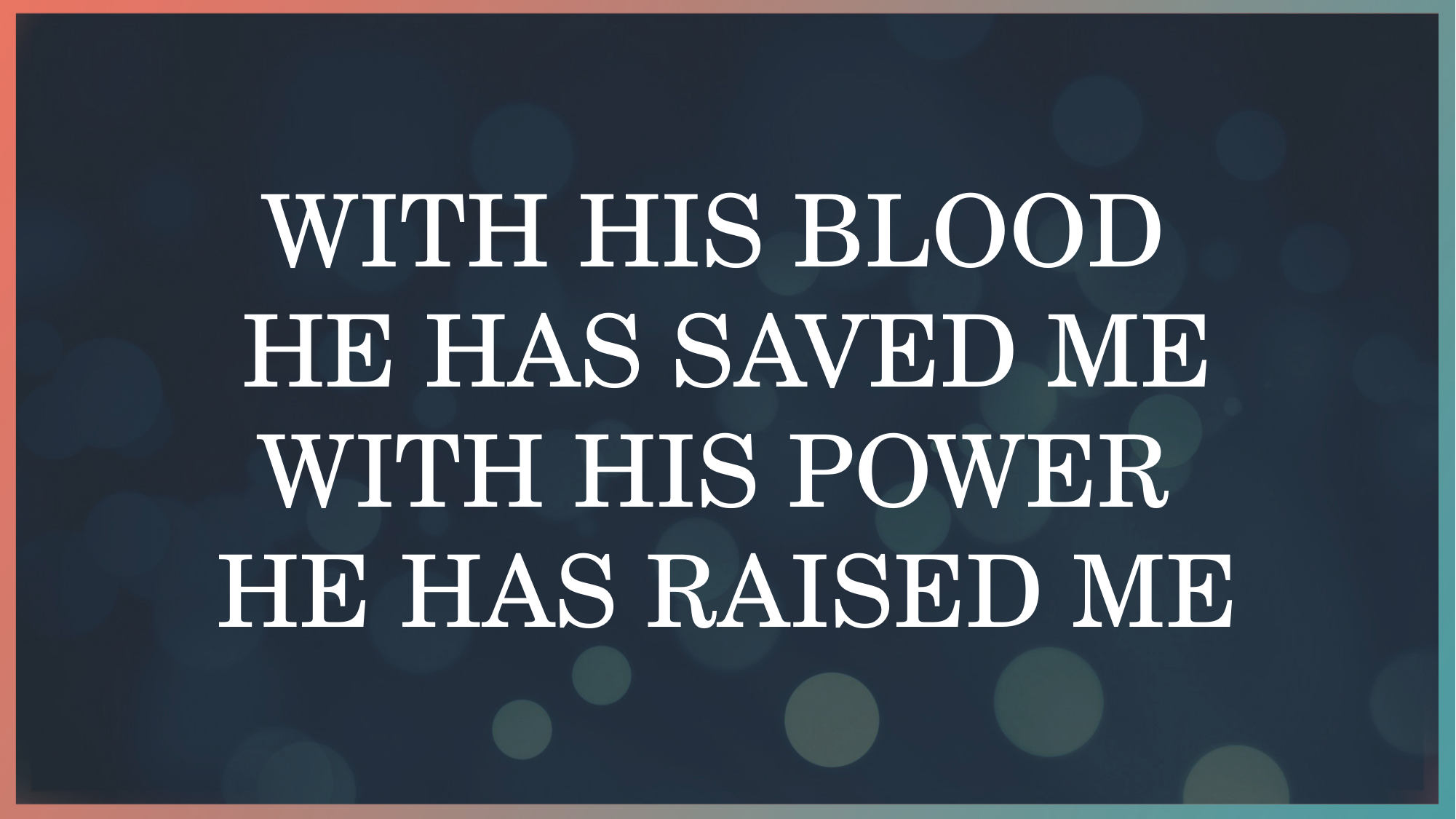

WITH HIS BLOOD
HE HAS SAVED ME
WITH HIS POWER
HE HAS RAISED ME